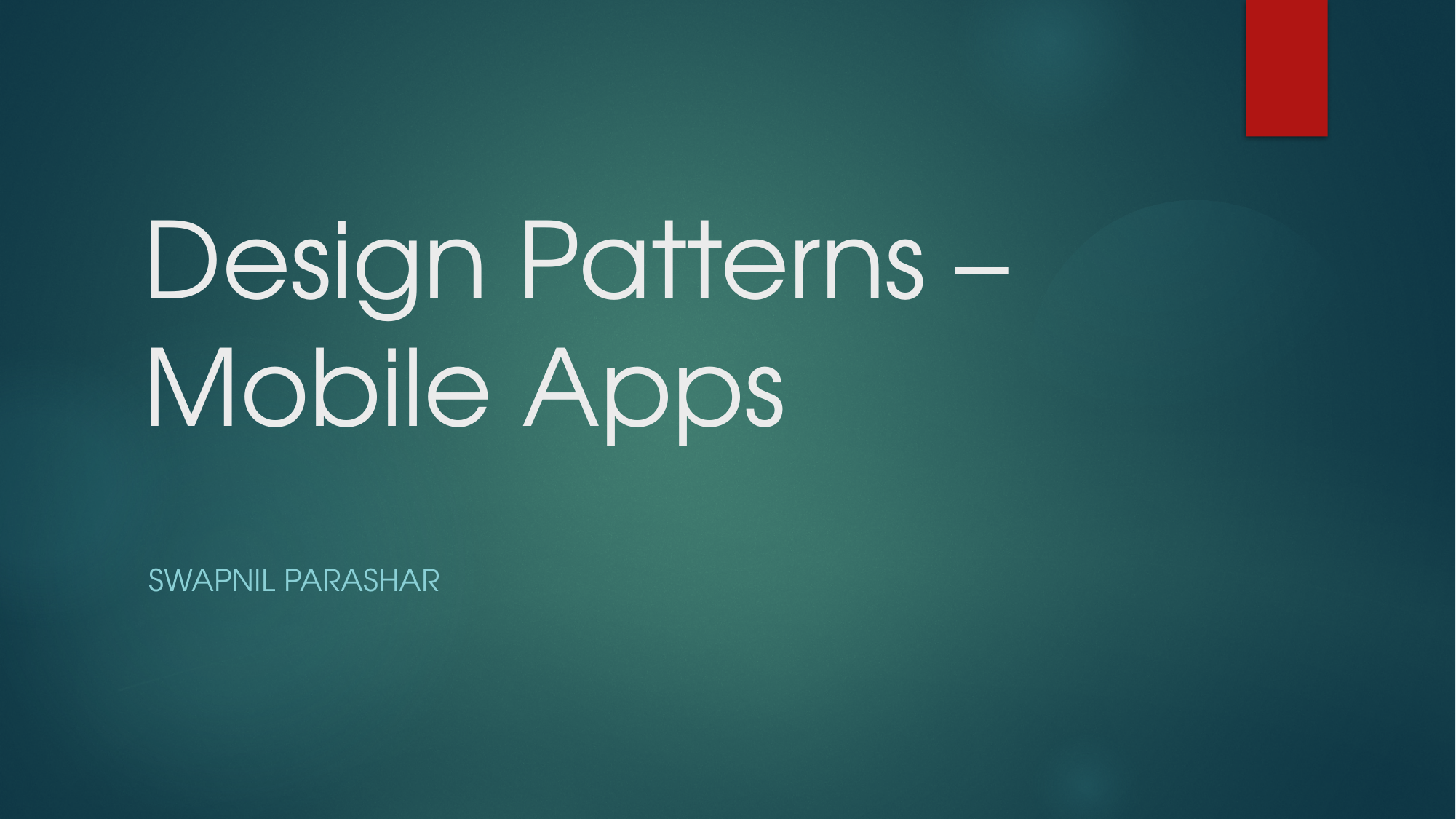

# Design Patterns – Mobile Apps
Swapnil parashar